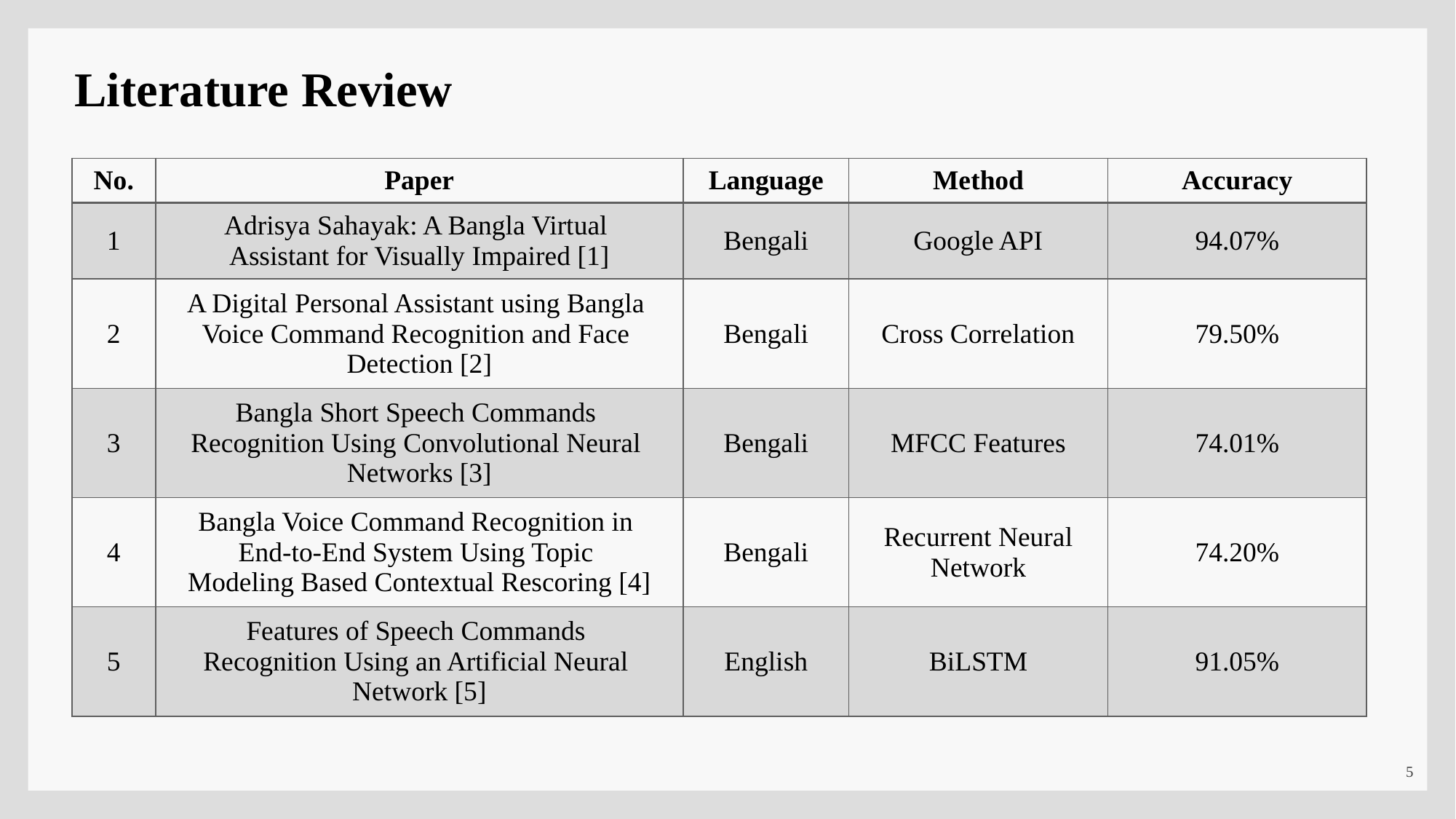

Literature Review
| No. | Paper | Language | Method | Accuracy |
| --- | --- | --- | --- | --- |
| 1 | Adrisya Sahayak: A Bangla Virtual Assistant for Visually Impaired [1] | Bengali | Google API | 94.07% |
| 2 | A Digital Personal Assistant using Bangla Voice Command Recognition and Face Detection [2] | Bengali | Cross Correlation | 79.50% |
| 3 | Bangla Short Speech Commands Recognition Using Convolutional Neural Networks [3] | Bengali | MFCC Features | 74.01% |
| 4 | Bangla Voice Command Recognition in End-to-End System Using Topic Modeling Based Contextual Rescoring [4] | Bengali | Recurrent Neural Network | 74.20% |
| 5 | Features of Speech Commands Recognition Using an Artificial Neural Network [5] | English | BiLSTM | 91.05% |
5